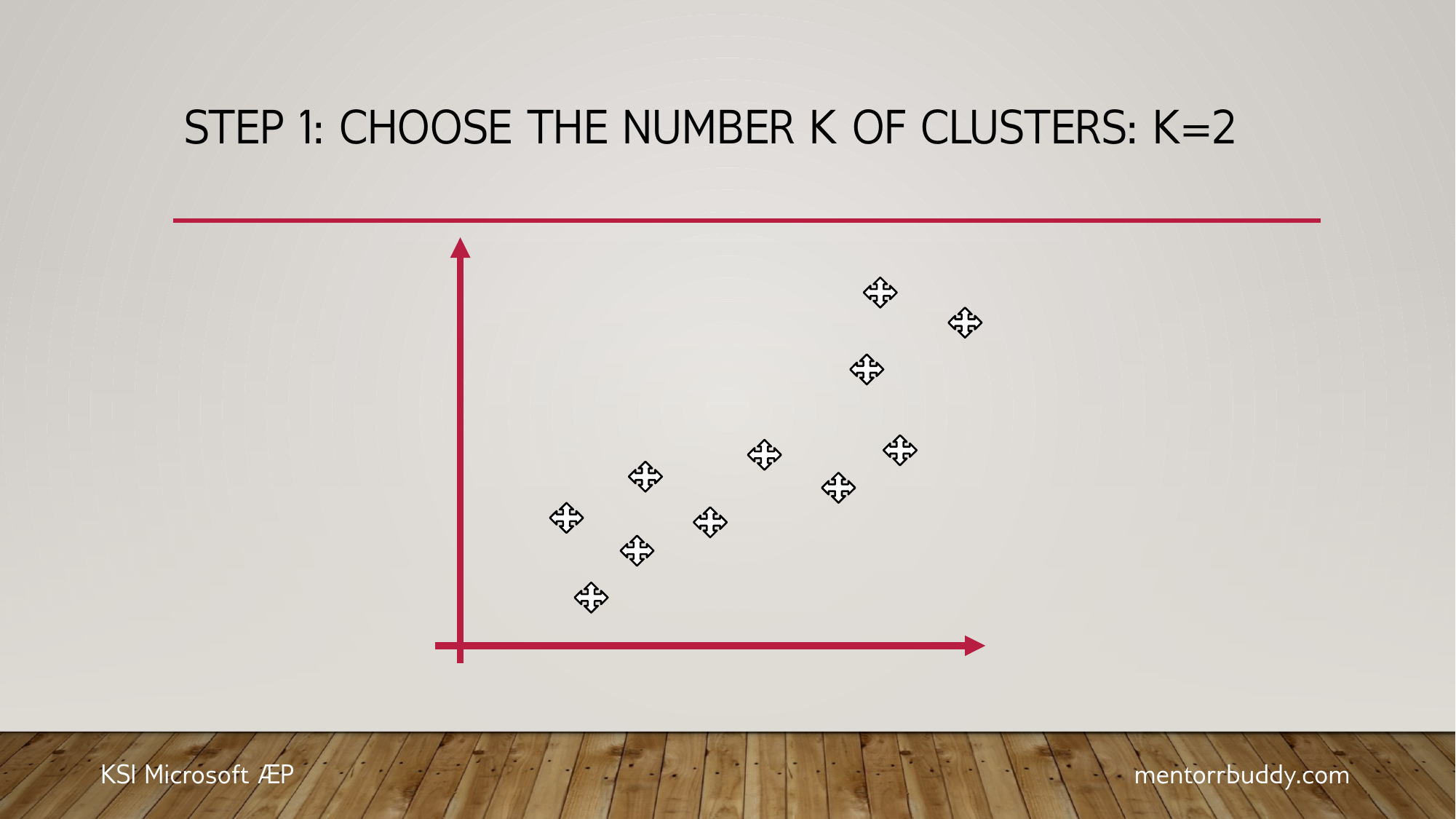

# Step 1: choose the number K of clusters: k=2